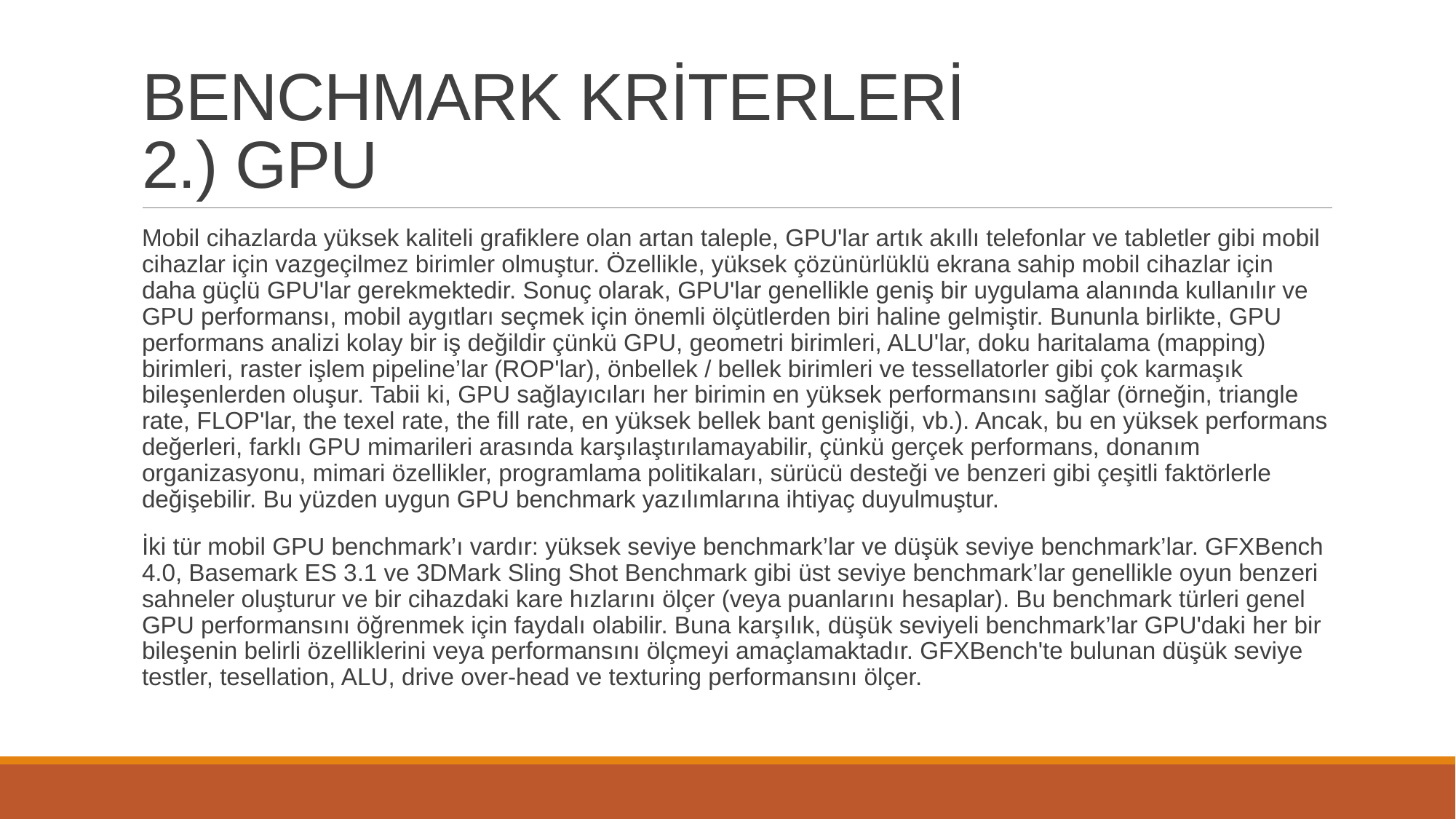

# BENCHMARK KRİTERLERİ 2.) GPU
Mobil cihazlarda yüksek kaliteli grafiklere olan artan taleple, GPU'lar artık akıllı telefonlar ve tabletler gibi mobil cihazlar için vazgeçilmez birimler olmuştur. Özellikle, yüksek çözünürlüklü ekrana sahip mobil cihazlar için daha güçlü GPU'lar gerekmektedir. Sonuç olarak, GPU'lar genellikle geniş bir uygulama alanında kullanılır ve GPU performansı, mobil aygıtları seçmek için önemli ölçütlerden biri haline gelmiştir. Bununla birlikte, GPU performans analizi kolay bir iş değildir çünkü GPU, geometri birimleri, ALU'lar, doku haritalama (mapping) birimleri, raster işlem pipeline’lar (ROP'lar), önbellek / bellek birimleri ve tessellatorler gibi çok karmaşık bileşenlerden oluşur. Tabii ki, GPU sağlayıcıları her birimin en yüksek performansını sağlar (örneğin, triangle rate, FLOP'lar, the texel rate, the fill rate, en yüksek bellek bant genişliği, vb.). Ancak, bu en yüksek performans değerleri, farklı GPU mimarileri arasında karşılaştırılamayabilir, çünkü gerçek performans, donanım organizasyonu, mimari özellikler, programlama politikaları, sürücü desteği ve benzeri gibi çeşitli faktörlerle değişebilir. Bu yüzden uygun GPU benchmark yazılımlarına ihtiyaç duyulmuştur.
İki tür mobil GPU benchmark’ı vardır: yüksek seviye benchmark’lar ve düşük seviye benchmark’lar. GFXBench 4.0, Basemark ES 3.1 ve 3DMark Sling Shot Benchmark gibi üst seviye benchmark’lar genellikle oyun benzeri sahneler oluşturur ve bir cihazdaki kare hızlarını ölçer (veya puanlarını hesaplar). Bu benchmark türleri genel GPU performansını öğrenmek için faydalı olabilir. Buna karşılık, düşük seviyeli benchmark’lar GPU'daki her bir bileşenin belirli özelliklerini veya performansını ölçmeyi amaçlamaktadır. GFXBench'te bulunan düşük seviye testler, tesellation, ALU, drive over-head ve texturing performansını ölçer.